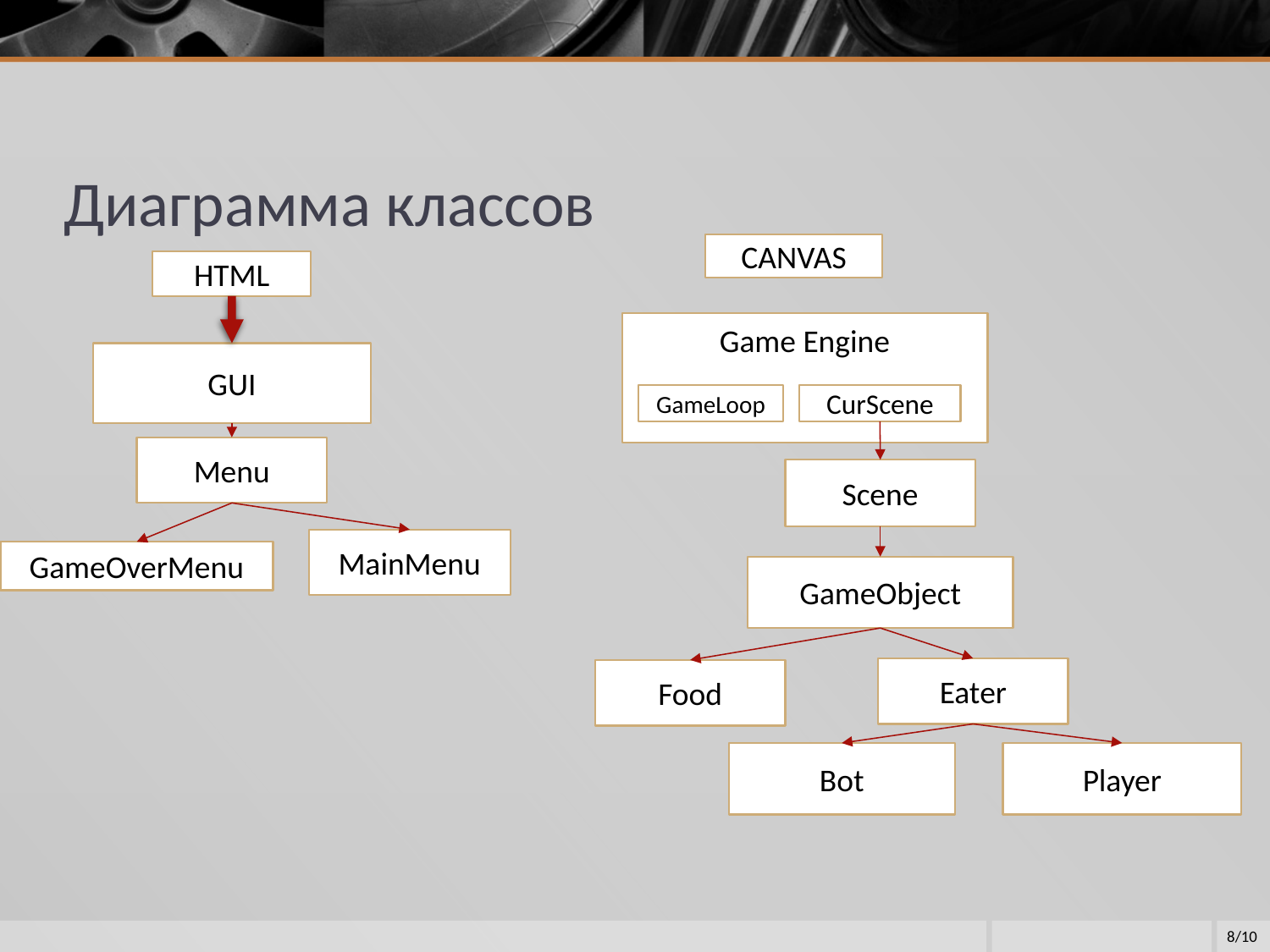

# Диаграмма классов
CANVAS
HTML
Game Engine

GUI
GameLoop
CurScene
Menu
Scene
MainMenu
GameOverMenu
GameObject
Eater
Food
Bot
Player
8/10